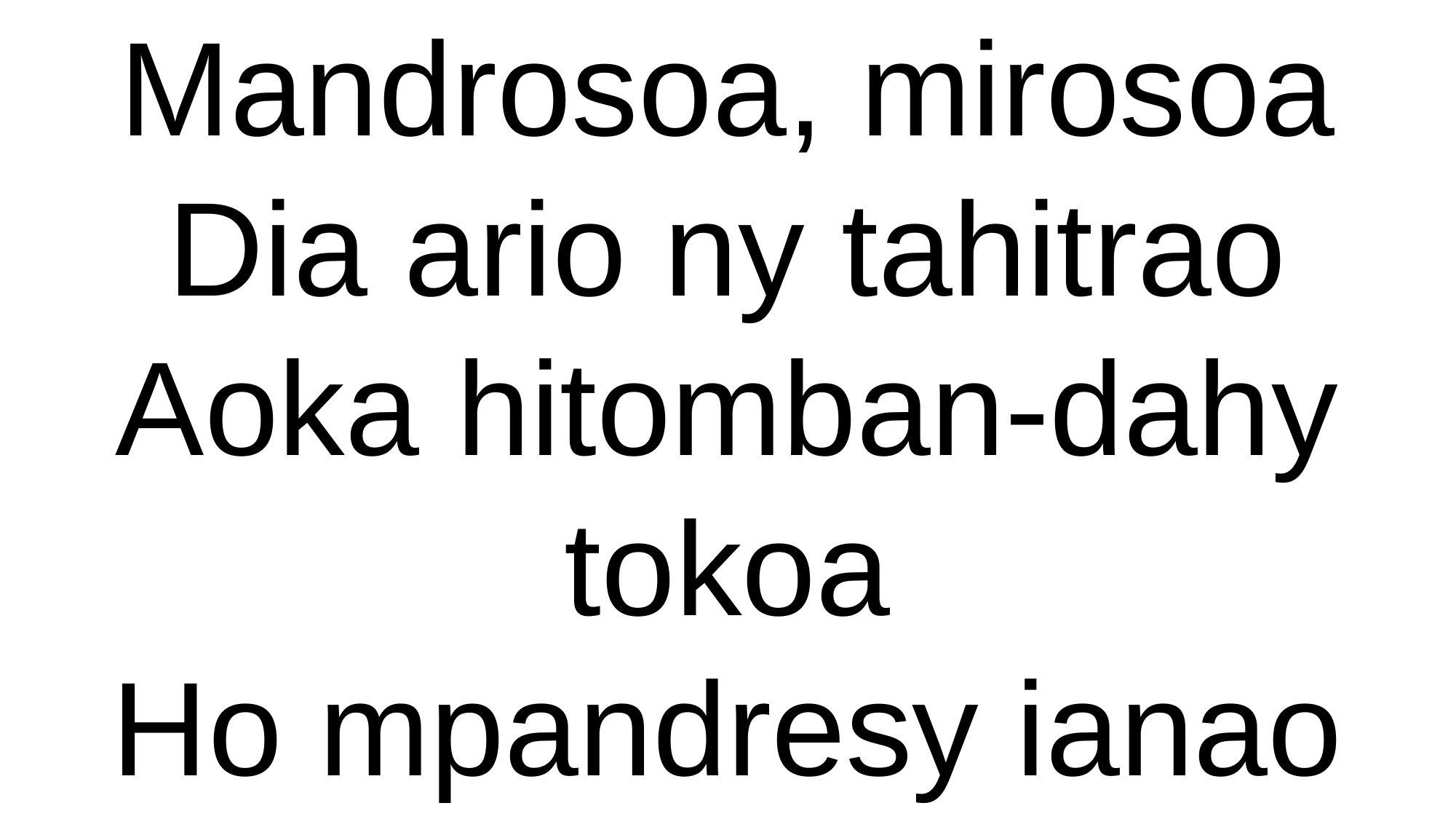

Mandrosoa, mirosoa
Dia ario ny tahitrao
Aoka hitomban-dahy tokoa
Ho mpandresy ianao